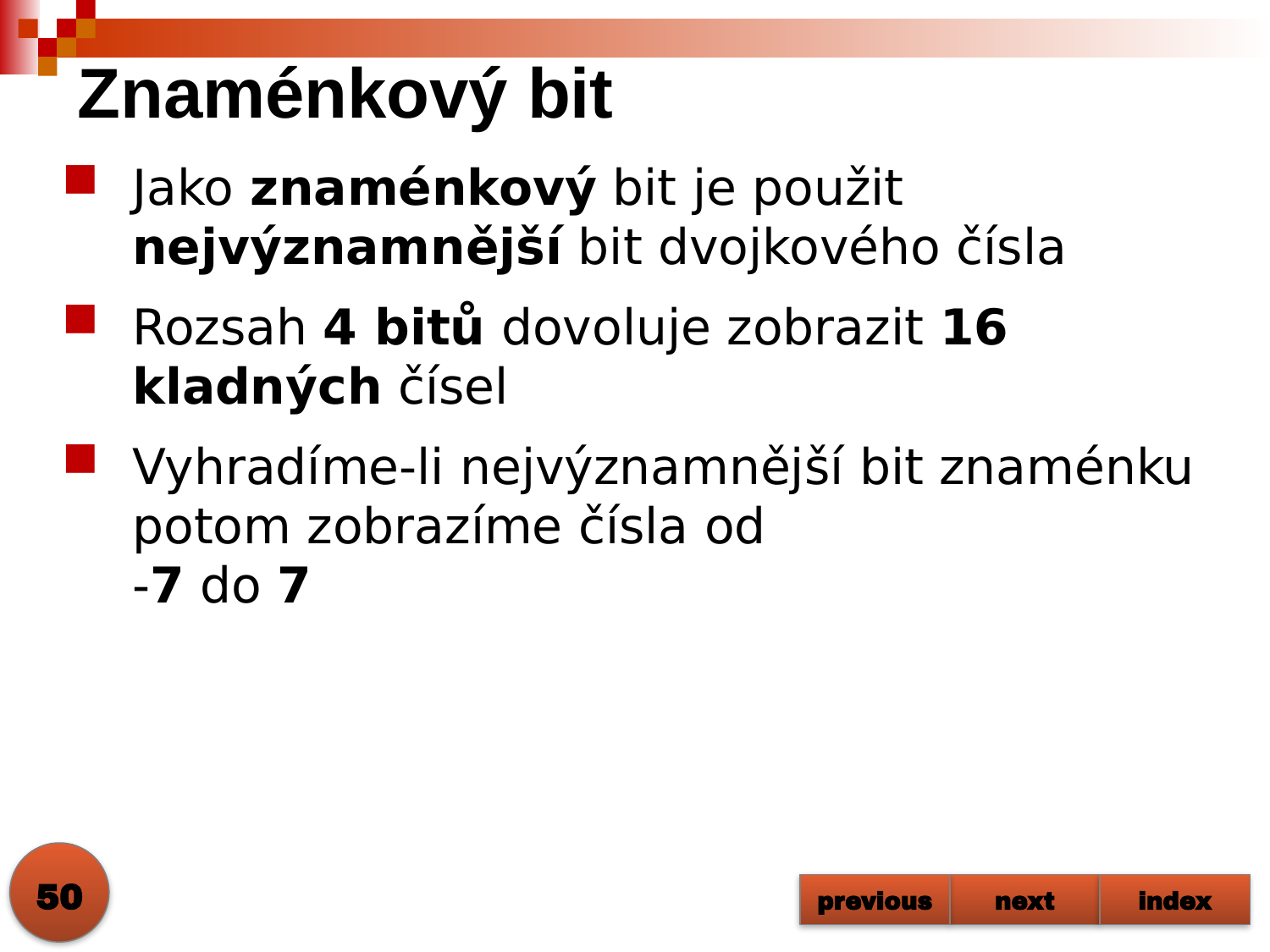

# Znaménkový bit
Jako znaménkový bit je použit nejvýznamnější bit dvojkového čísla
Rozsah 4 bitů dovoluje zobrazit 16 kladných čísel
Vyhradíme-li nejvýznamnější bit znaménku potom zobrazíme čísla od
-7 do 7

50
previous
next
index